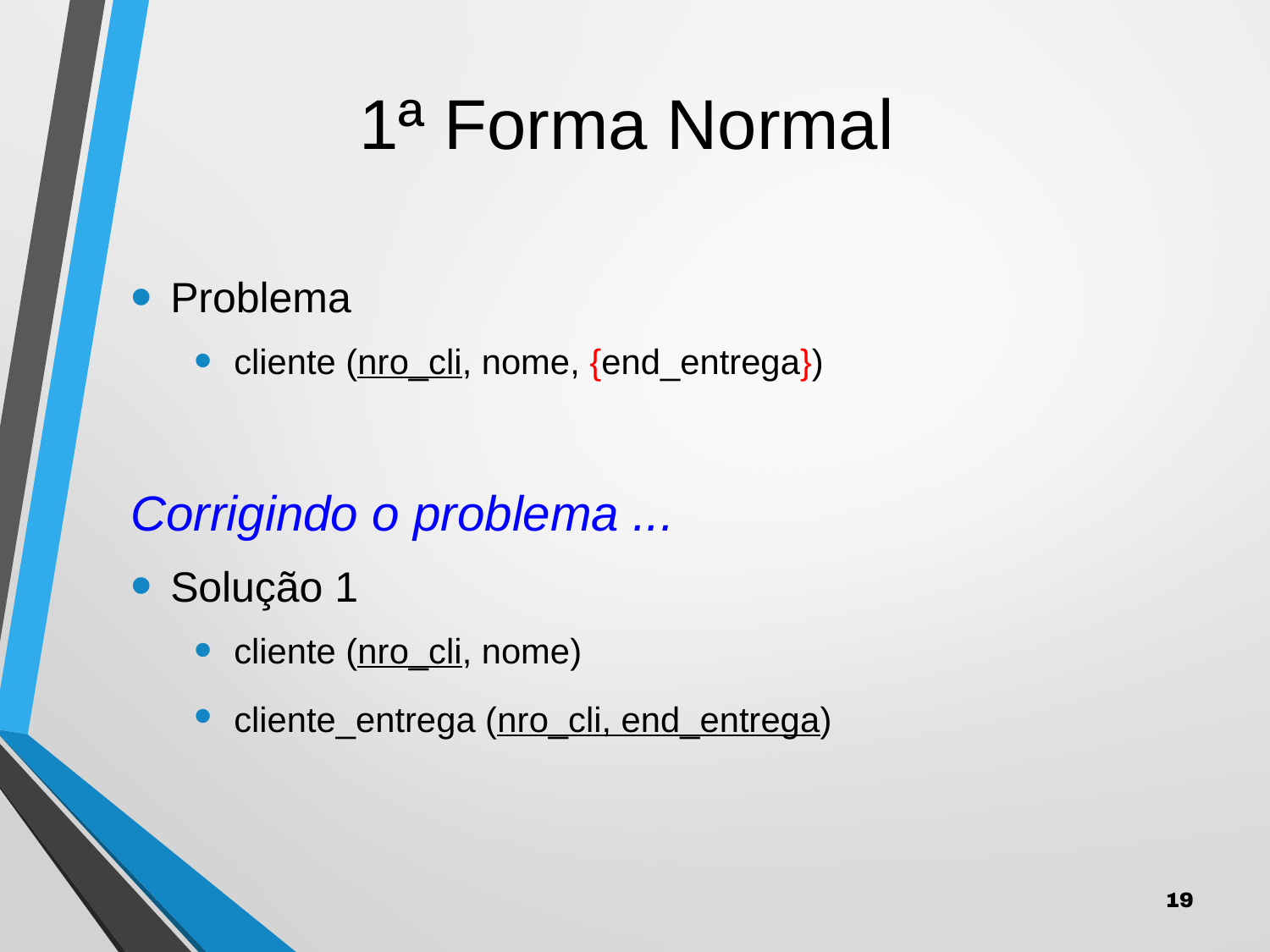

# 1ª Forma Normal
Problema
cliente (nro_cli, nome, {end_entrega})

Corrigindo o problema ...
Solução 1
cliente (nro_cli, nome)
cliente_entrega (nro_cli, end_entrega)
19